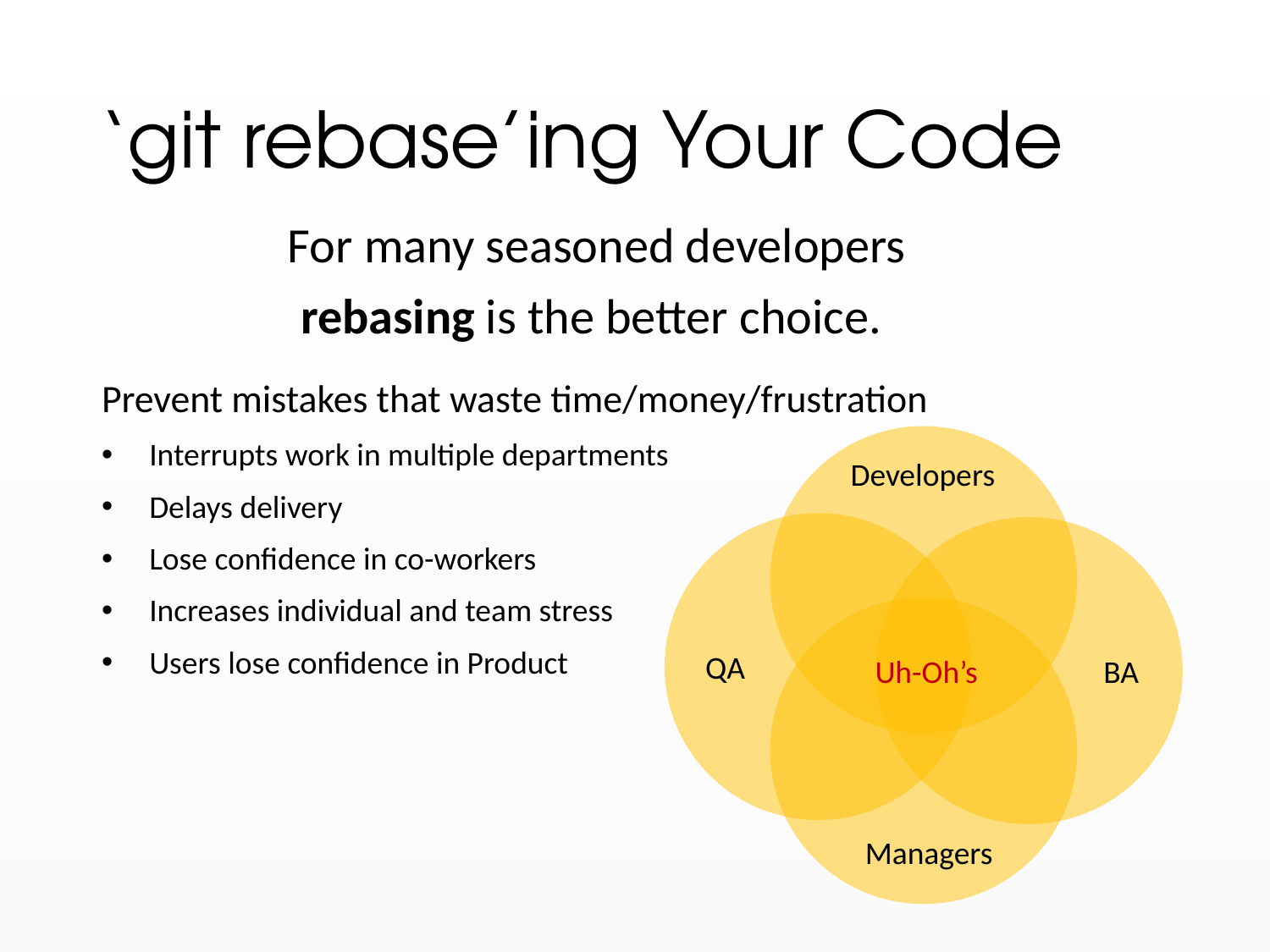

# ‘git rebase’ing Your Code
For many seasoned developers
rebasing is the better choice.
Prevent mistakes that waste time/money/frustration
Interrupts work in multiple departments
Delays delivery
Lose confidence in co-workers
Increases individual and team stress
Users lose confidence in Product

Developers

QA
Uh-Oh’s
BA
Managers